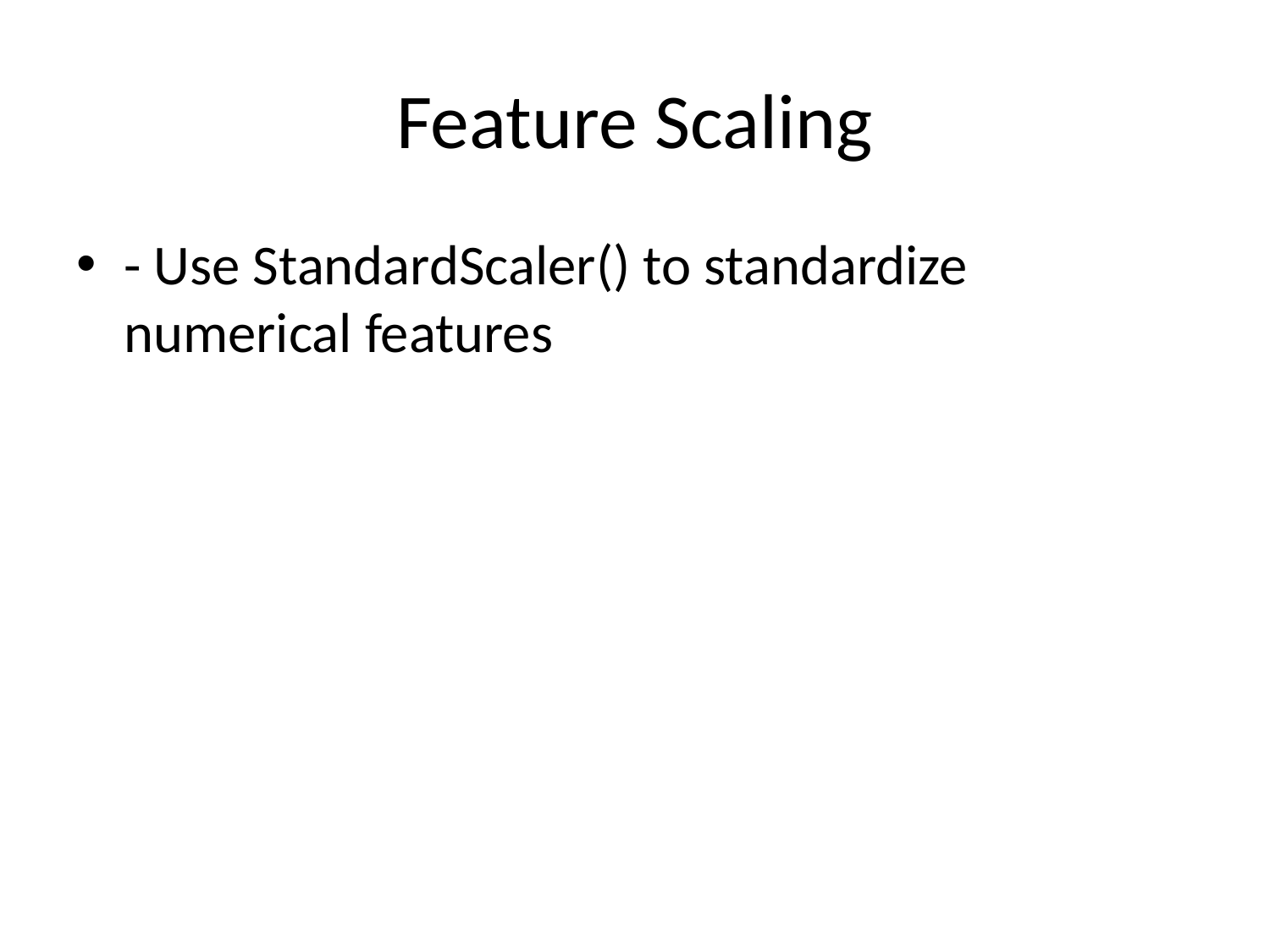

# Feature Scaling
- Use StandardScaler() to standardize numerical features